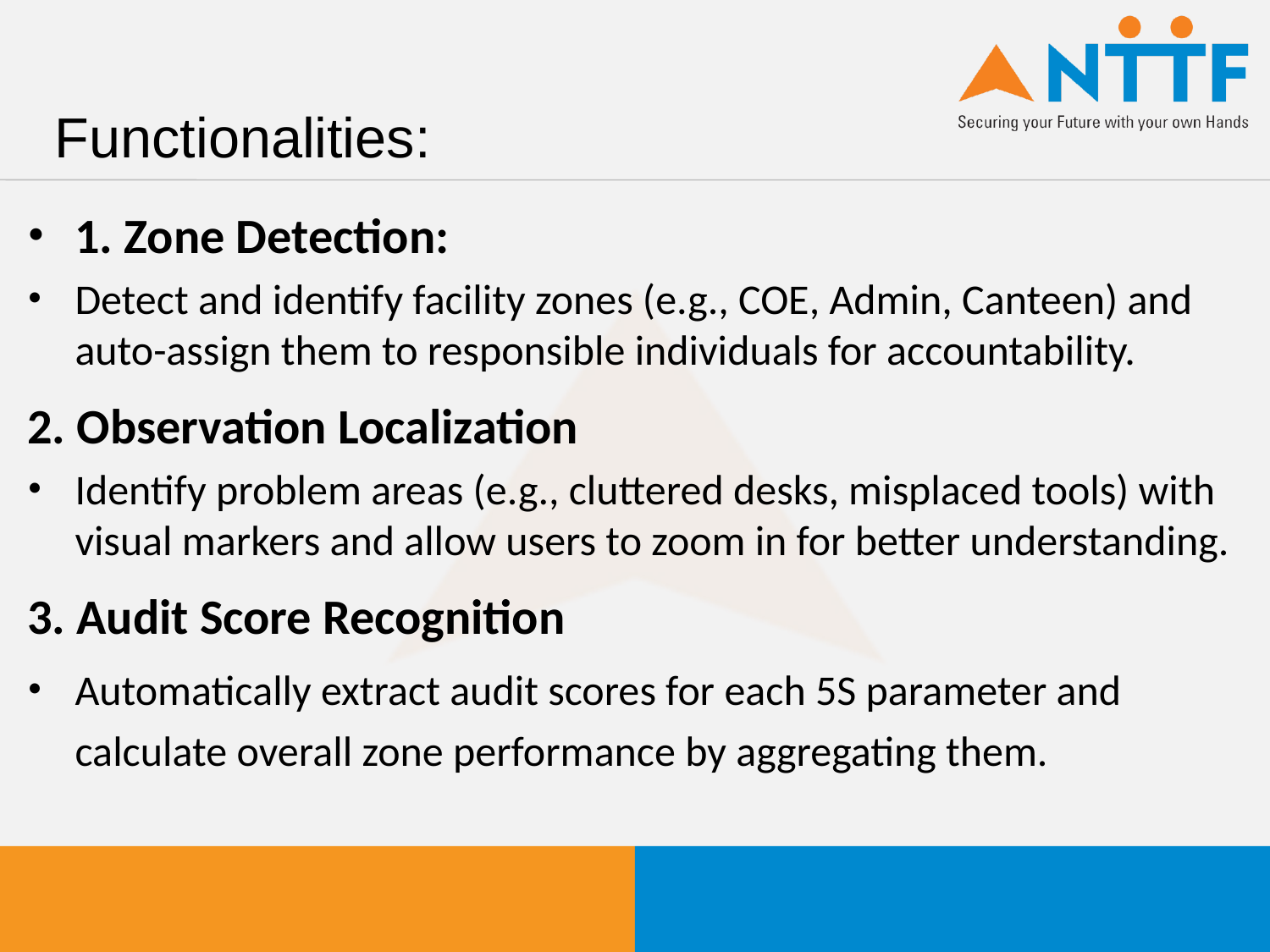

# Functionalities:
1. Zone Detection:
Detect and identify facility zones (e.g., COE, Admin, Canteen) and auto-assign them to responsible individuals for accountability.
2. Observation Localization
Identify problem areas (e.g., cluttered desks, misplaced tools) with visual markers and allow users to zoom in for better understanding.
3. Audit Score Recognition
Automatically extract audit scores for each 5S parameter and calculate overall zone performance by aggregating them.